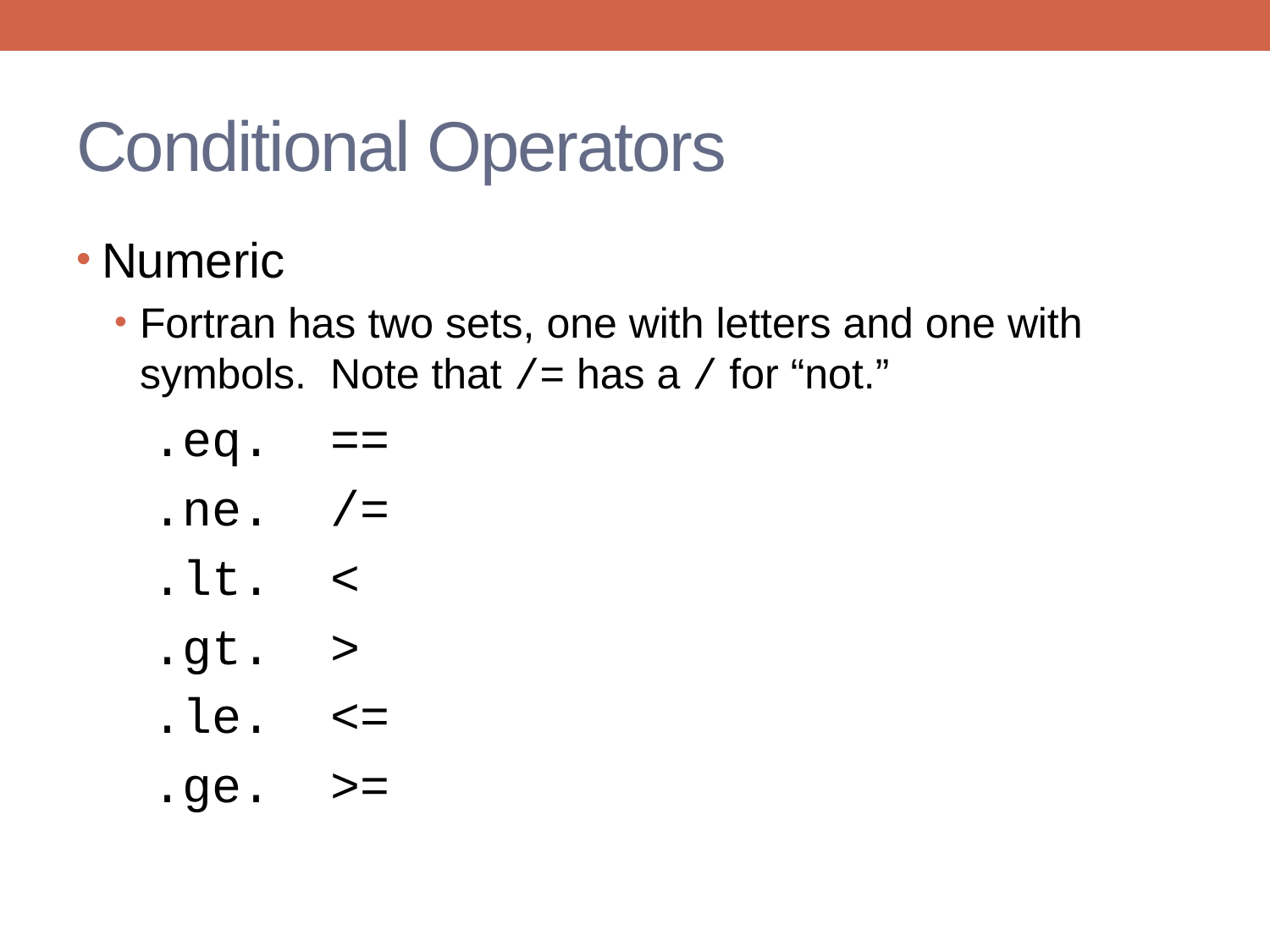

# Conditional Operators
Numeric
Fortran has two sets, one with letters and one with symbols.  Note that /= has a / for “not.”
.eq.  ==
.ne.  /=
.lt.  <
.gt.  >
.le.  <=
.ge.  >=